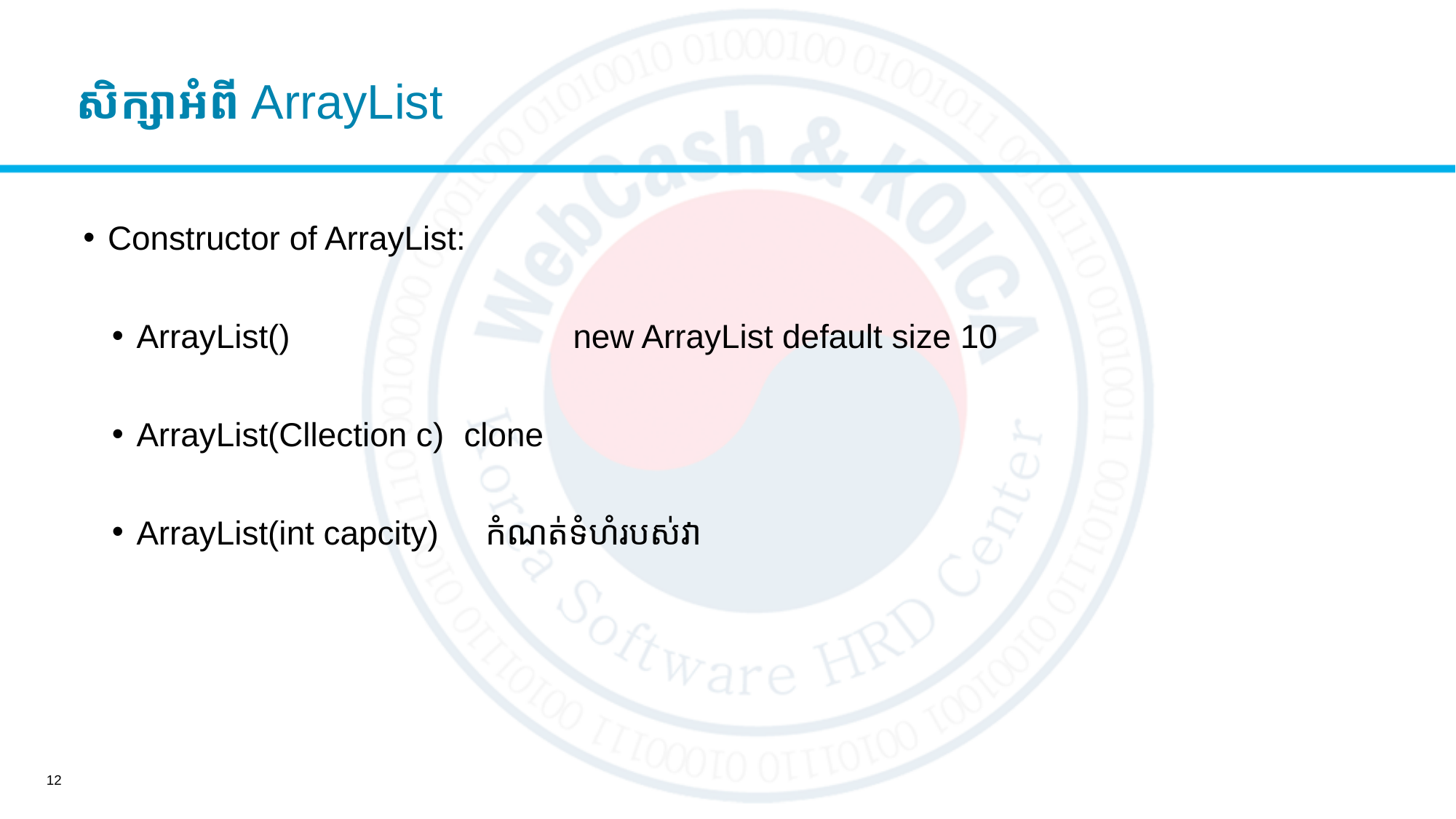

សិក្សាអំពី ArrayList
Constructor of ArrayList:
ArrayList()			new ArrayList default size 10
ArrayList(Cllection c)	clone
ArrayList(int capcity)     កំណត់ទំហំរបស់វា

12